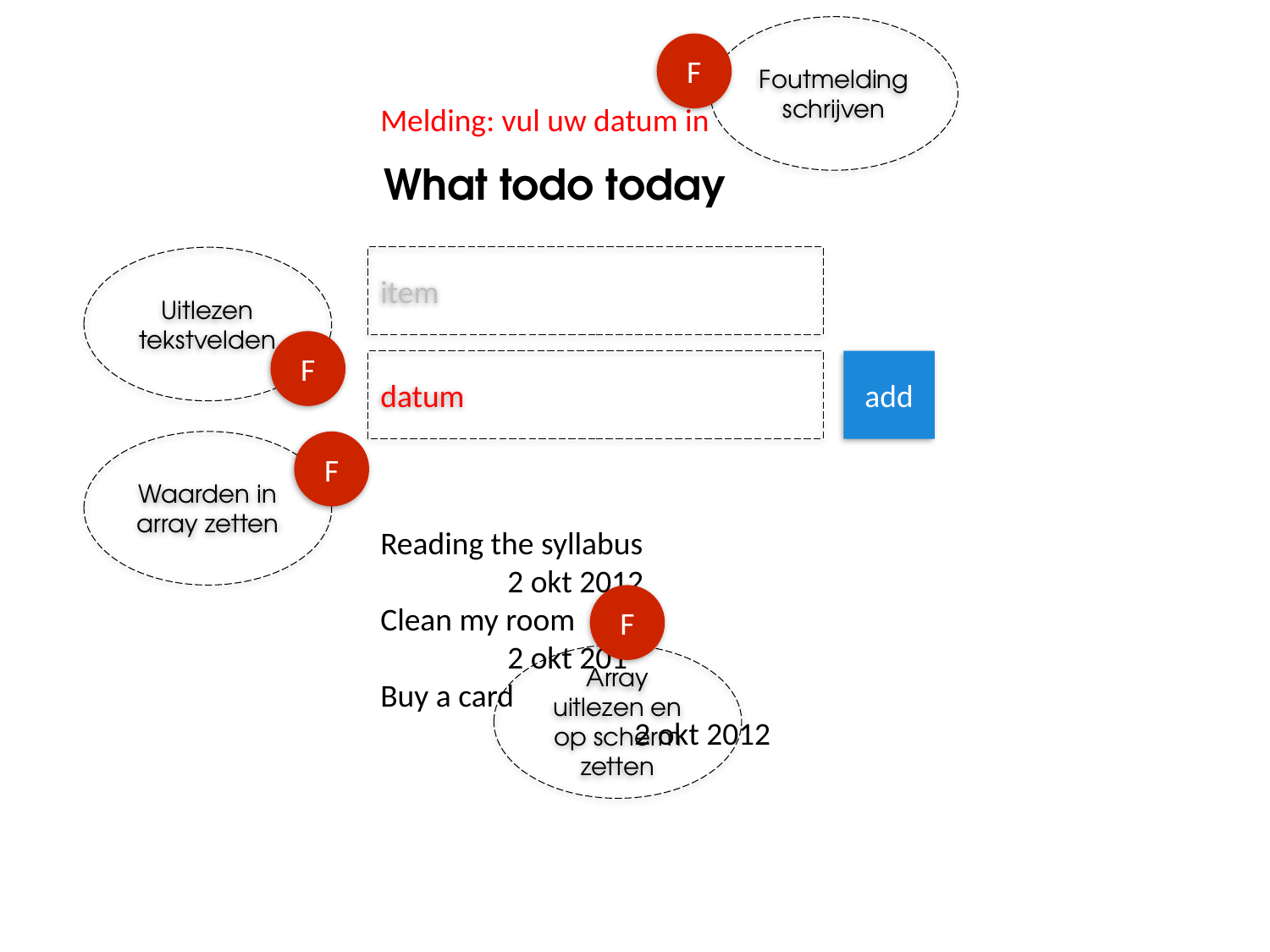

Foutmelding schrijven
F
Melding: vul uw datum in
What todo today
item
Uitlezen tekstvelden
F
datum
add
Waarden in array zetten
F
Reading the syllabus			2 okt 2012
Clean my room				2 okt 201
Buy a card					2 okt 2012
F
Array uitlezen en op scherm zetten